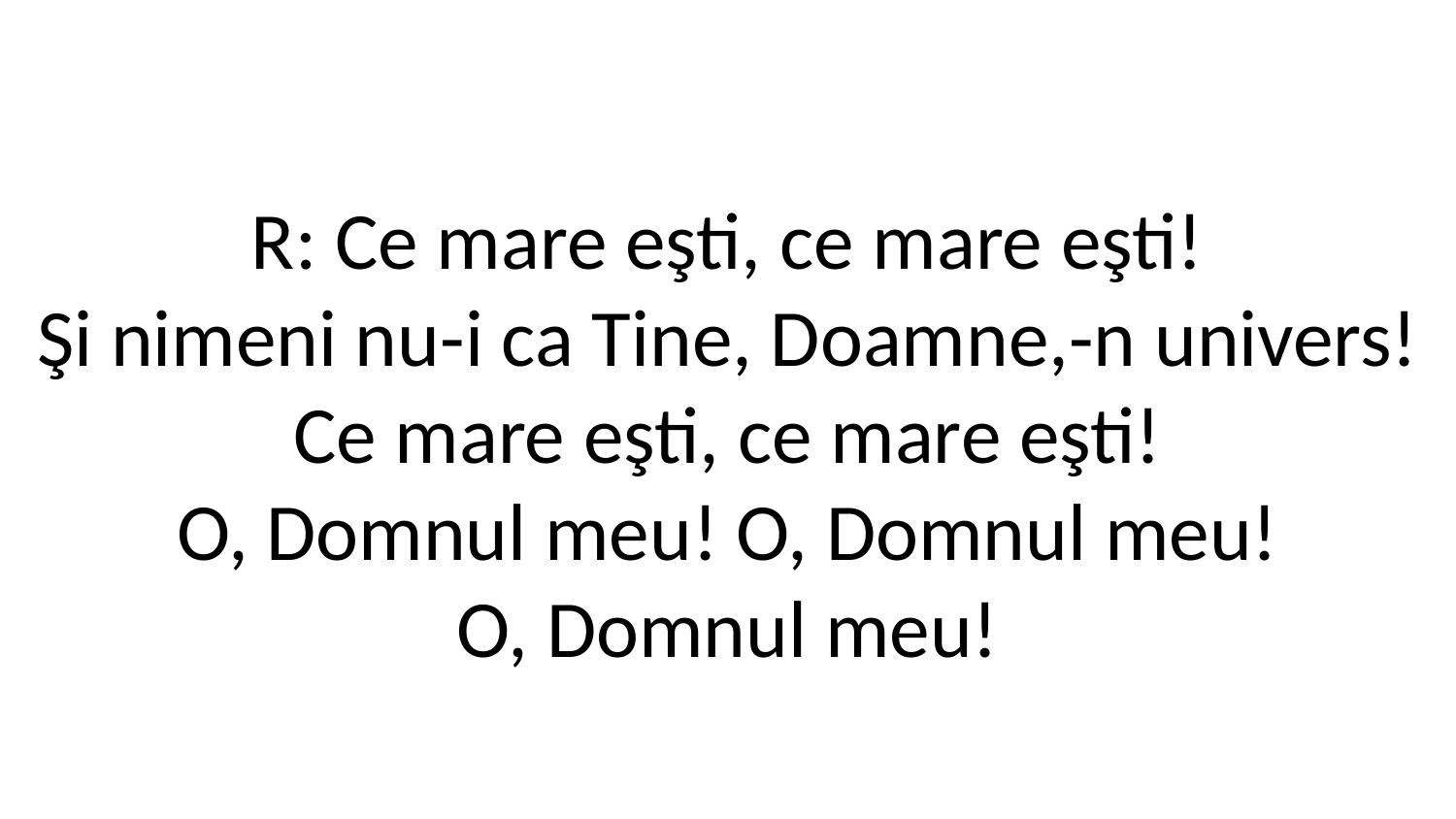

R: Ce mare eşti, ce mare eşti!
Şi nimeni nu-i ca Tine, Doamne,-n univers!
Ce mare eşti, ce mare eşti!
O, Domnul meu! O, Domnul meu!
O, Domnul meu!